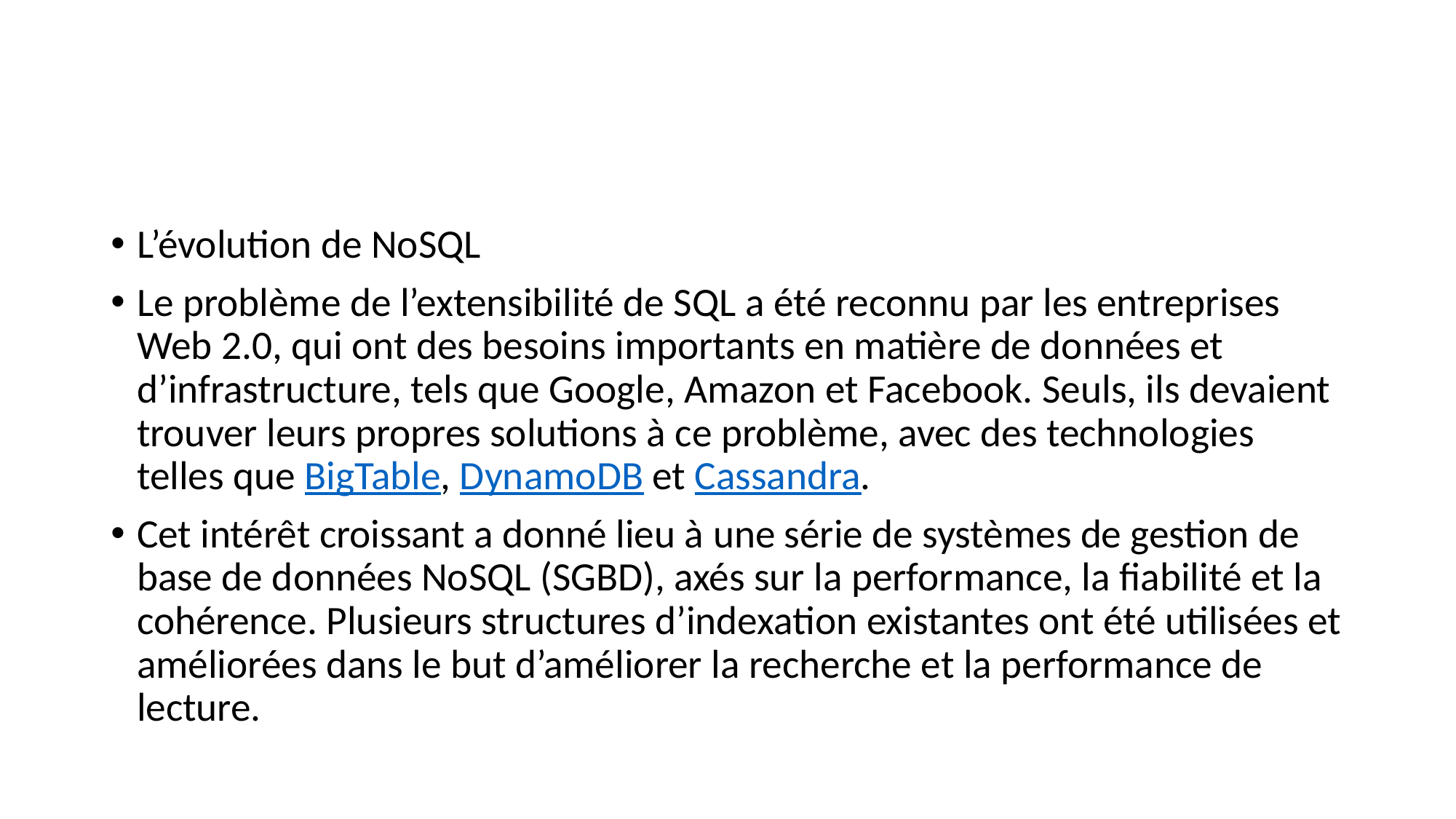

L’évolution de NoSQL
Le problème de l’extensibilité de SQL a été reconnu par les entreprises Web 2.0, qui ont des besoins importants en matière de données et d’infrastructure, tels que Google, Amazon et Facebook. Seuls, ils devaient trouver leurs propres solutions à ce problème, avec des technologies telles que BigTable, DynamoDB et Cassandra.
Cet intérêt croissant a donné lieu à une série de systèmes de gestion de base de données NoSQL (SGBD), axés sur la performance, la fiabilité et la cohérence. Plusieurs structures d’indexation existantes ont été utilisées et améliorées dans le but d’améliorer la recherche et la performance de lecture.